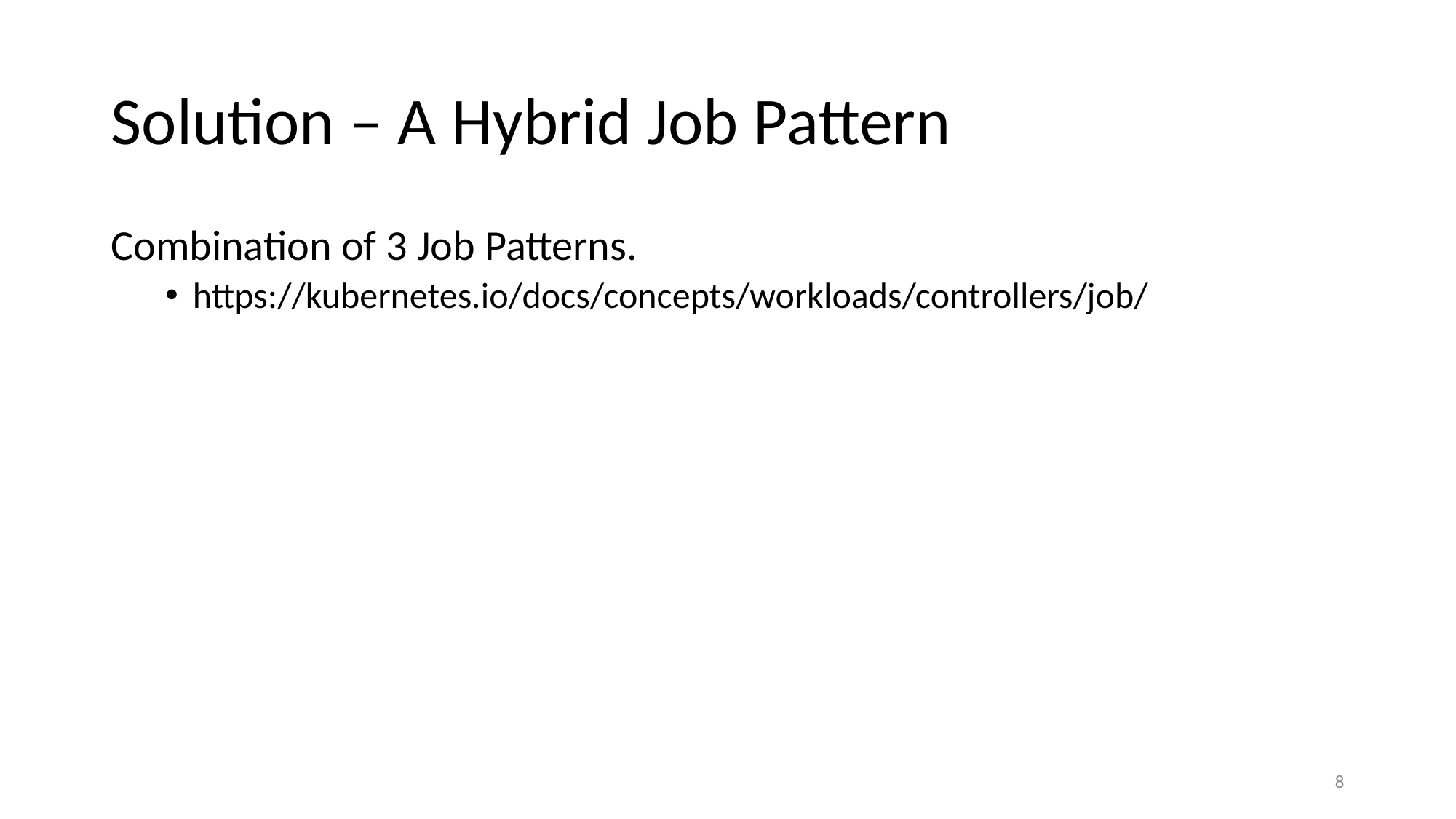

# Solution – A Hybrid Job Pattern
Combination of 3 Job Patterns.
https://kubernetes.io/docs/concepts/workloads/controllers/job/

8